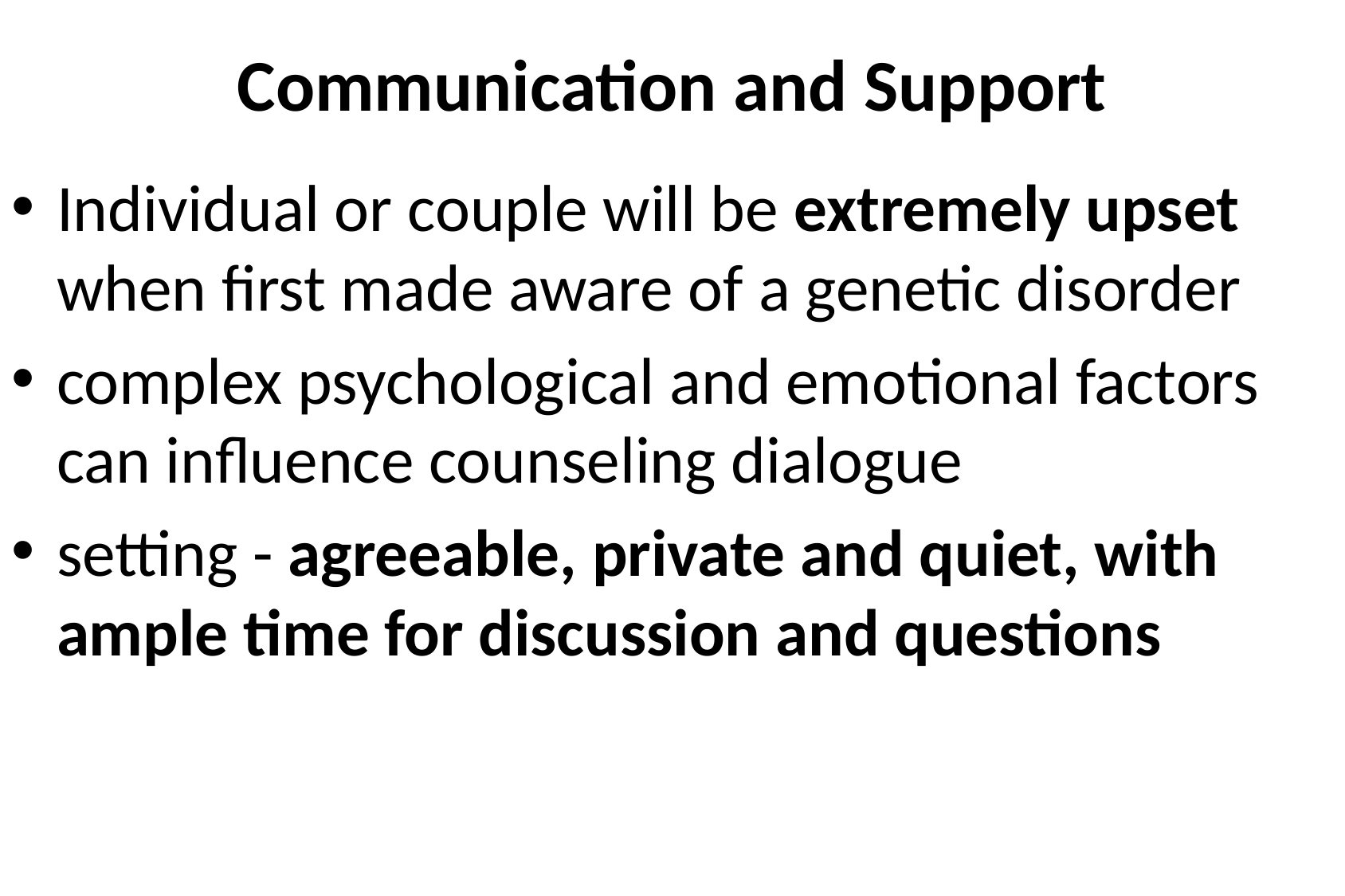

# Communication and Support
Individual or couple will be extremely upset when first made aware of a genetic disorder
complex psychological and emotional factors can influence counseling dialogue
setting - agreeable, private and quiet, with ample time for discussion and questions